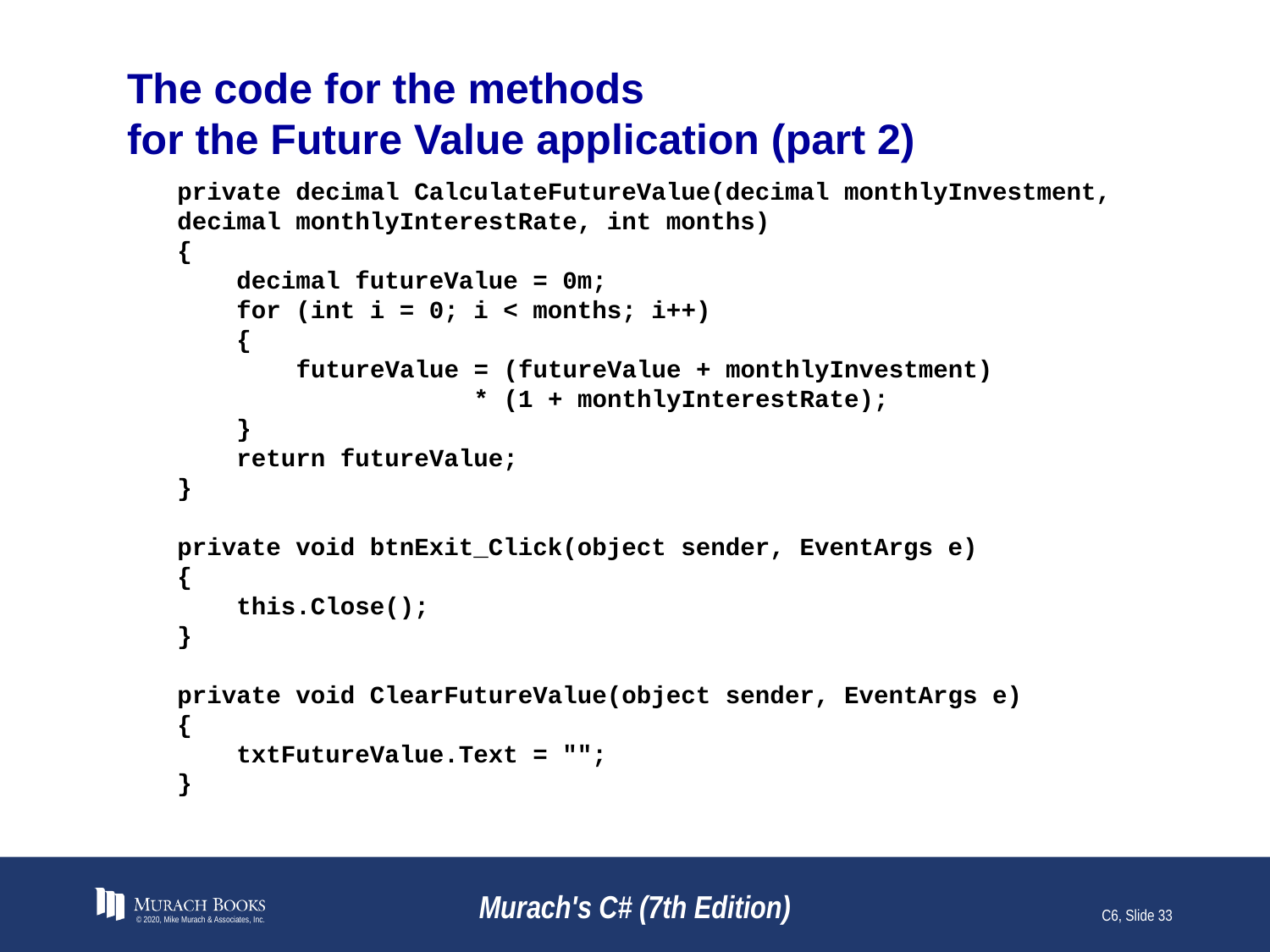

# The code for the methods for the Future Value application (part 2)
private decimal CalculateFutureValue(decimal monthlyInvestment,
decimal monthlyInterestRate, int months)
{
    decimal futureValue = 0m;
    for (int i = 0; i < months; i++)
    {
        futureValue = (futureValue + monthlyInvestment)
                    * (1 + monthlyInterestRate);
    }
    return futureValue;
}

private void btnExit_Click(object sender, EventArgs e)
{
    this.Close();
}

private void ClearFutureValue(object sender, EventArgs e)
{
    txtFutureValue.Text = "";
}

© 2020, Mike Murach & Associates, Inc.
Murach's C# (7th Edition)

C6, Slide 33